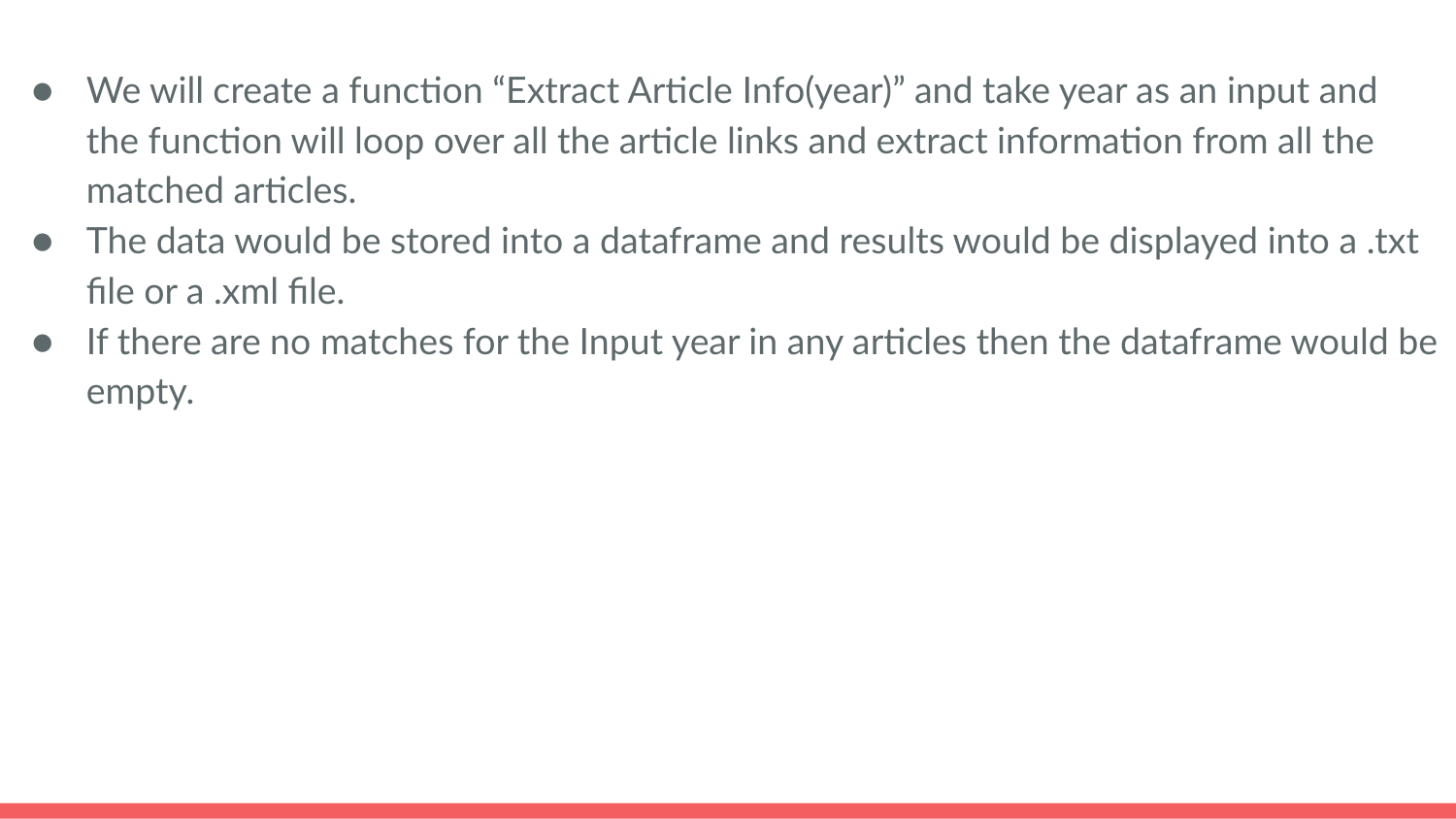

We will create a function “Extract Article Info(year)” and take year as an input and the function will loop over all the article links and extract information from all the matched articles.
The data would be stored into a dataframe and results would be displayed into a .txt file or a .xml file.
If there are no matches for the Input year in any articles then the dataframe would be empty.